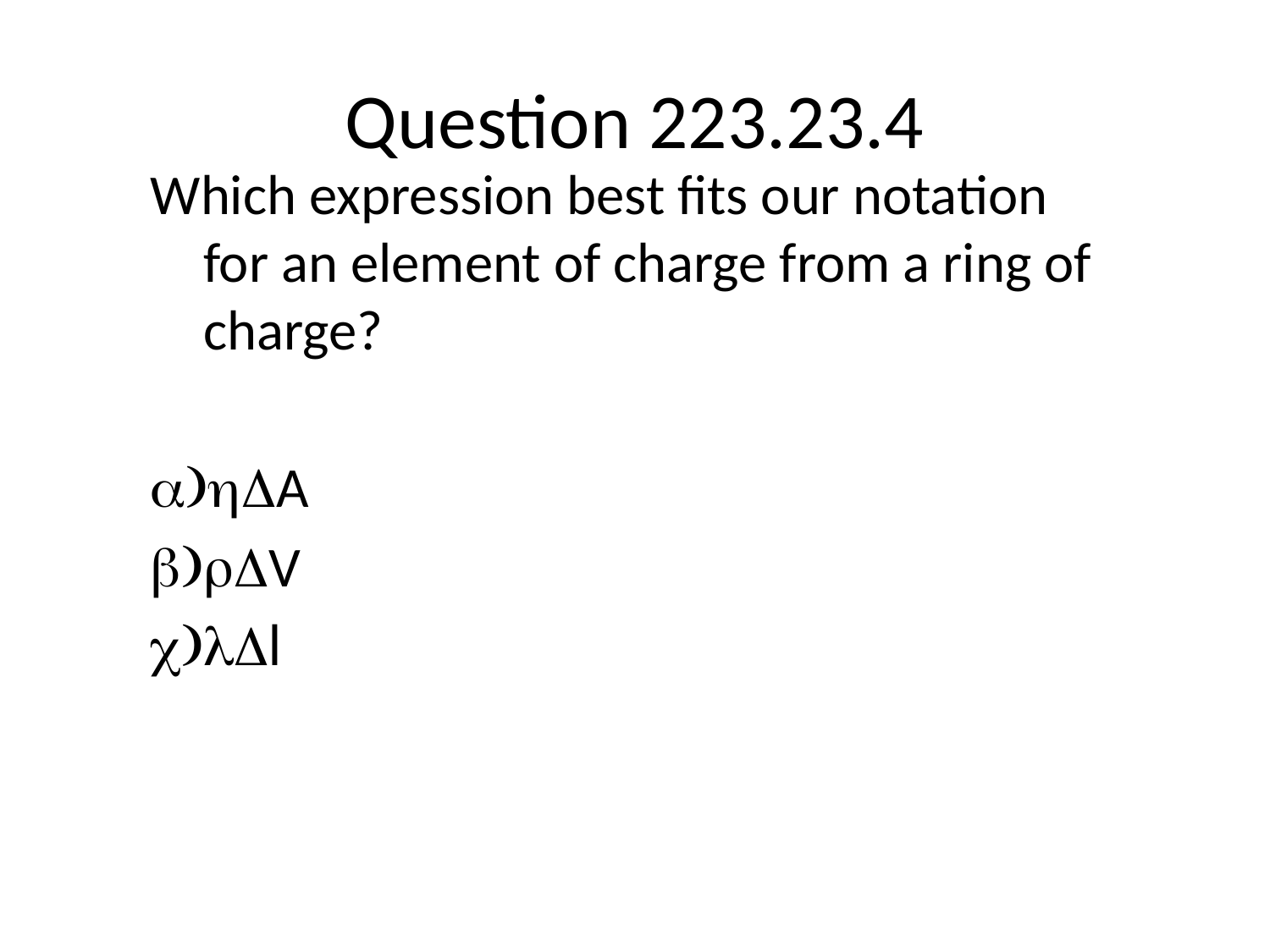

# Question 223.23.4
Which expression best fits our notation for an element of charge from a ring of charge?

ηΔA
ρΔV
λΔl